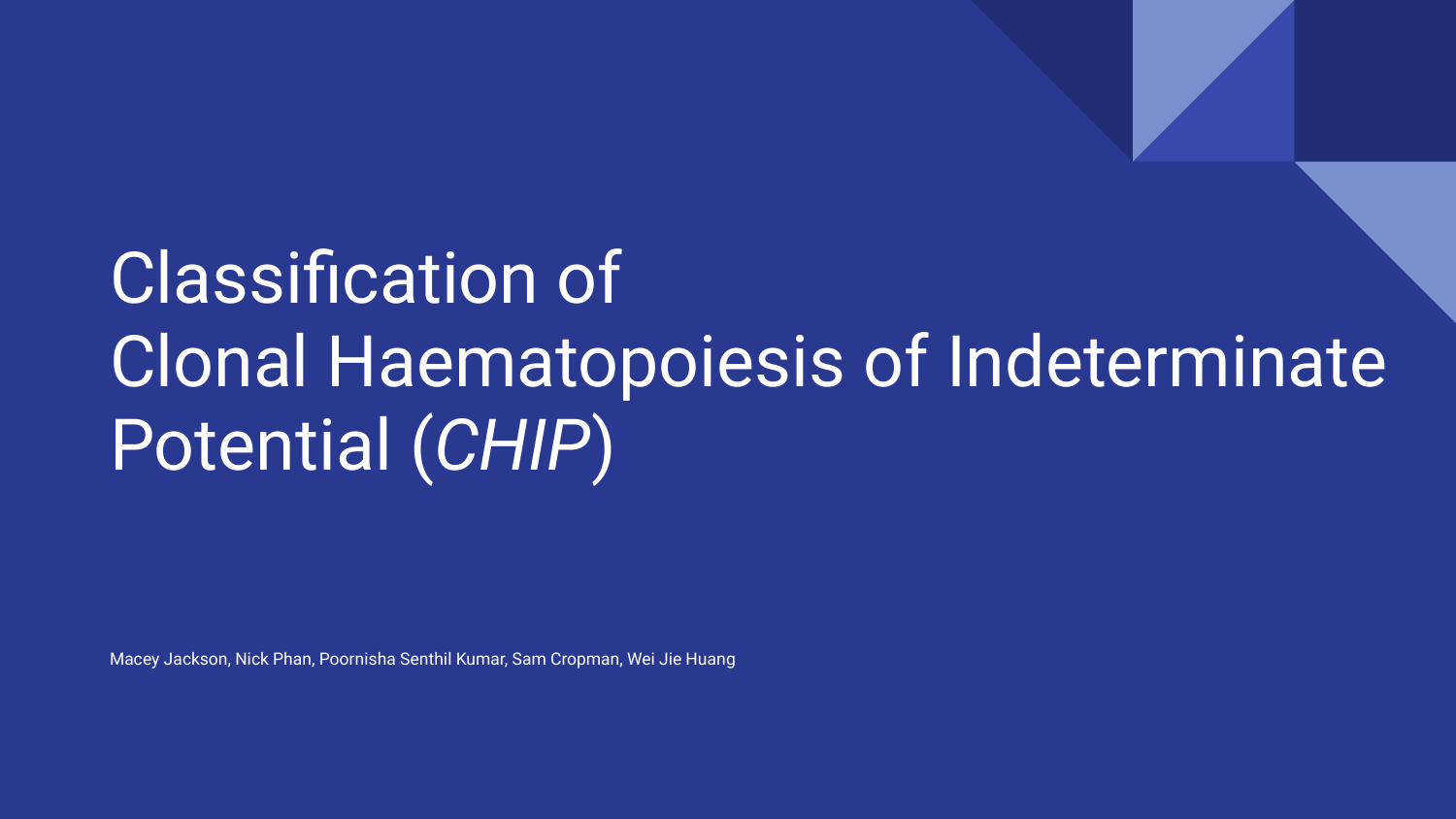

# Classification of
Clonal Haematopoiesis of Indeterminate Potential (CHIP)
Macey Jackson, Nick Phan, Poornisha Senthil Kumar, Sam Cropman, Wei Jie Huang